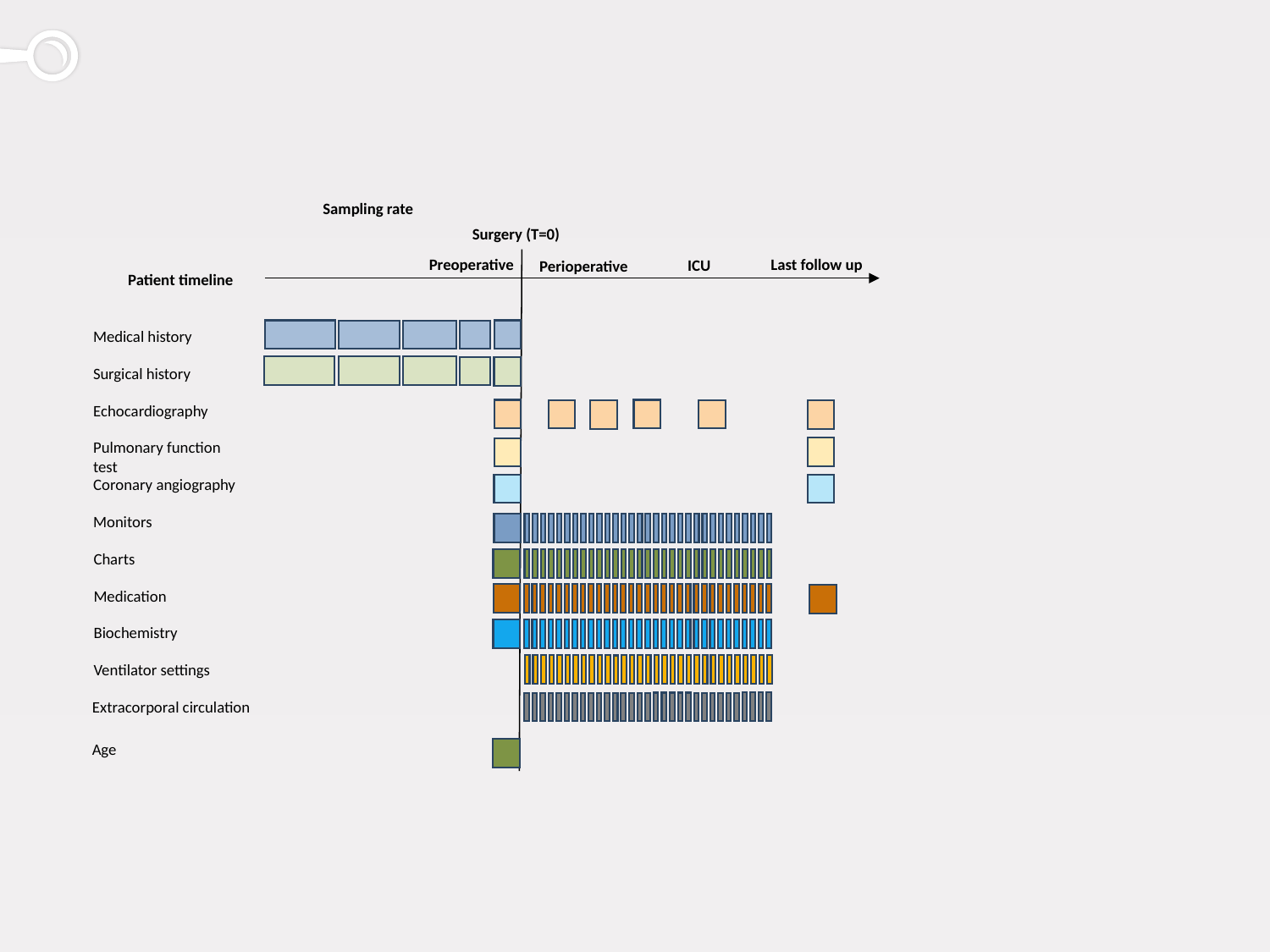

Sampling rate
Surgery (T=0)
Preoperative
Last follow up
ICU
Perioperative
Patient timeline

Medical history

Surgical history
Echocardiography

Pulmonary function test

Coronary angiography

Monitors

Charts

Medication

Biochemistry

Ventilator settings

Extracorporal circulation

Age